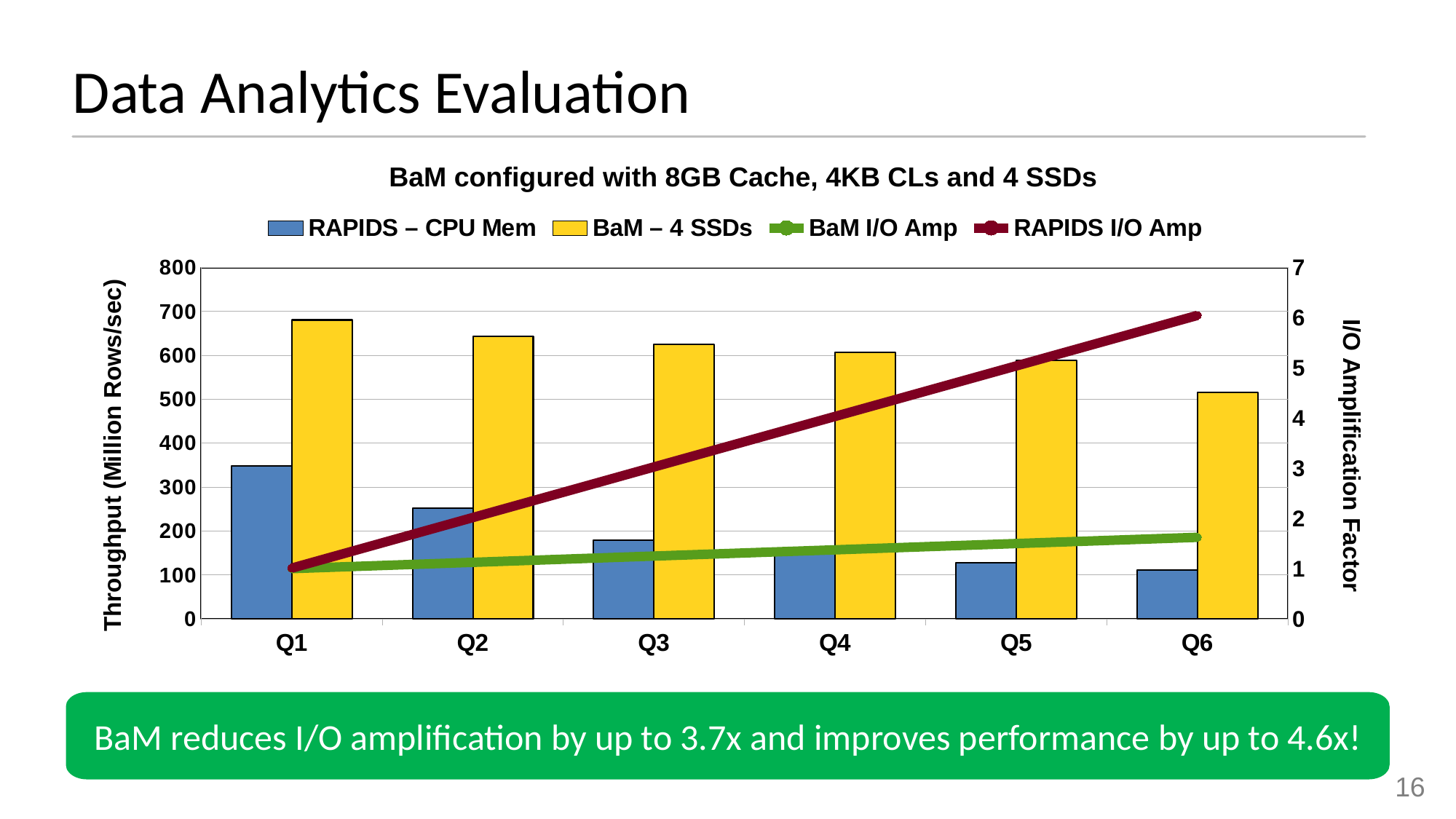

Data Analytics Evaluation

BaM configured with 8GB Cache, 4KB CLs and 4 SSDs

### Chart

| Category | RAPIDS – CPU Mem | BaM – 4 SSDs | BaM I/O Amp | RAPIDS I/O Amp |
|---|---|---|---|---|
| Q1 | 348.18485358832 | 680.8294905508644 | 1.000632262280892 | 1.0093961973913557 |
| Q2 | 251.4812034754196 | 643.8110049429658 | 1.1254517294151751 | 2.0181831756129025 |
| Q3 | 179.385839919483 | 625.9604225508318 | 1.2502536048216488 | 3.0263614860378714 |
| Q4 | 147.93141210903374 | 607.5432160028705 | 1.3749711384760863 | 4.033931679374333 |
| Q5 | 127.46333506473954 | 588.1288443904133 | 1.499609540959019 | 5.040894305666201 |
| Q6 | 111.56506180404558 | 515.1271502890173 | 1.6241954533299656 | 6.047249914294235 |
BaM reduces I/O amplification by up to 3.7x and improves performance by up to 4.6x!
16